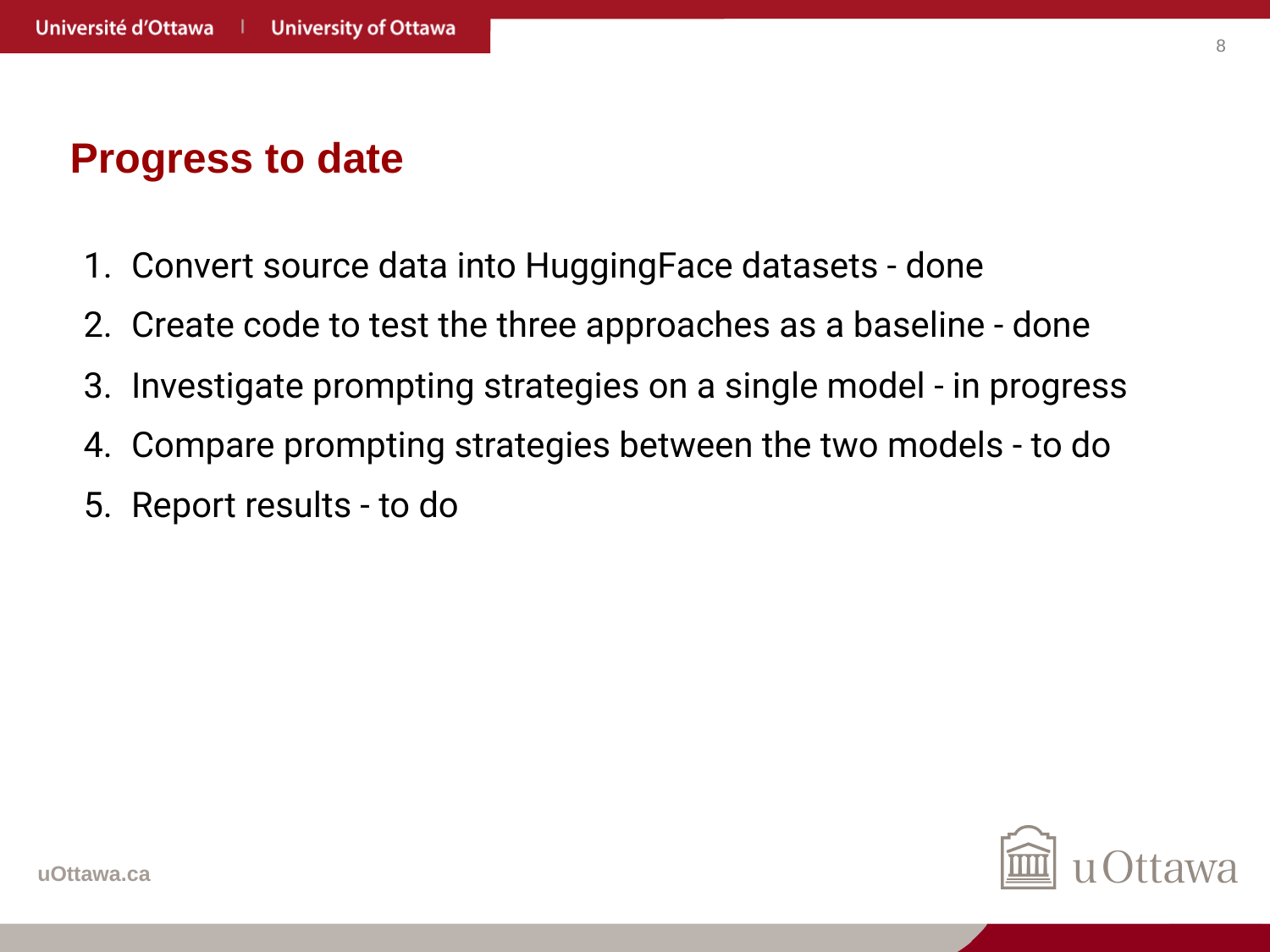

# Progress to date
Convert source data into HuggingFace datasets - done
Create code to test the three approaches as a baseline - done
Investigate prompting strategies on a single model - in progress
Compare prompting strategies between the two models - to do
Report results - to do